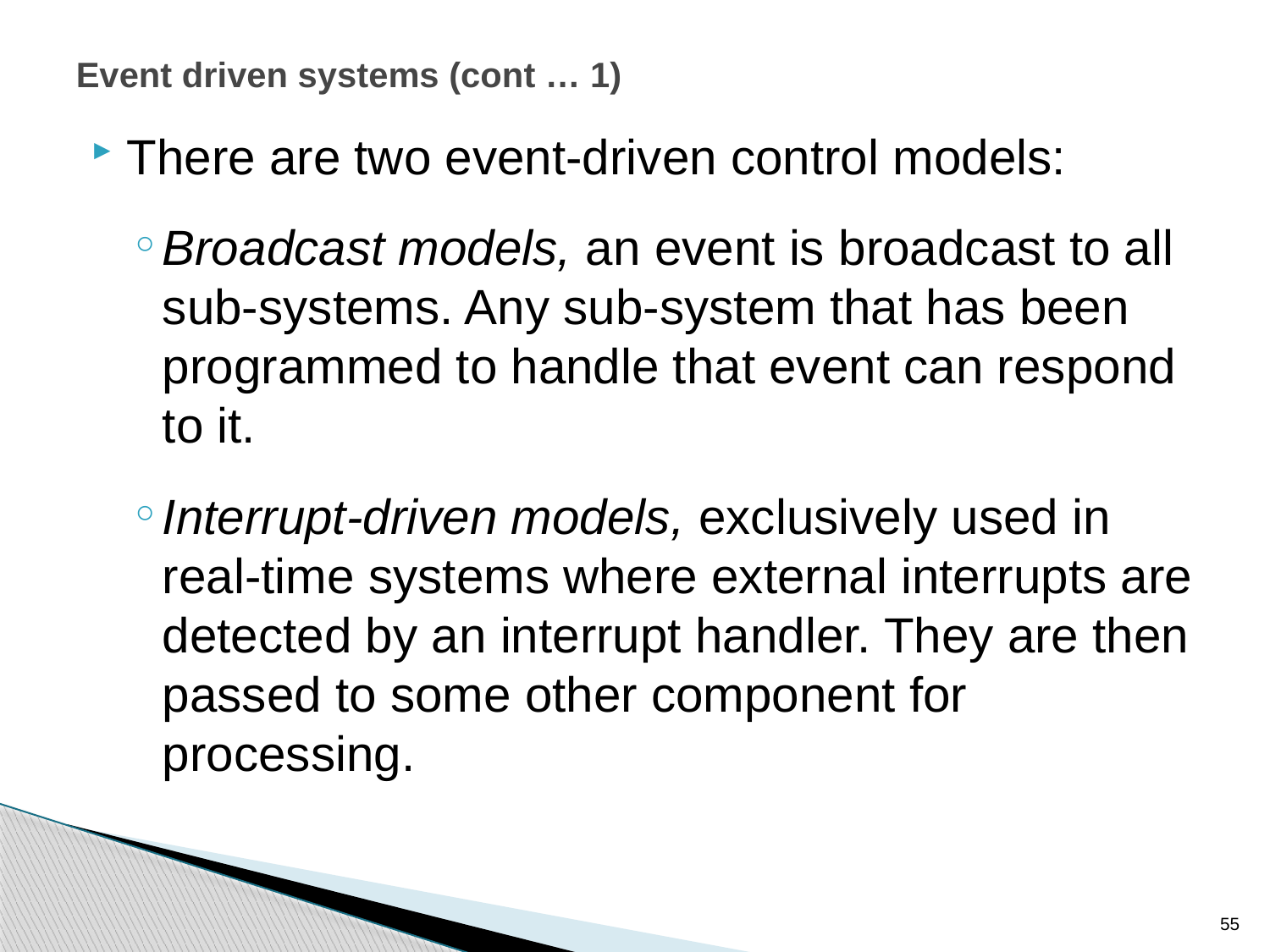

# Event driven systems (cont … 1)
There are two event-driven control models:
Broadcast models, an event is broadcast to all sub-systems. Any sub-system that has been programmed to handle that event can respond to it.
Interrupt-driven models, exclusively used in real-time systems where external interrupts are detected by an interrupt handler. They are then passed to some other component for processing.

55